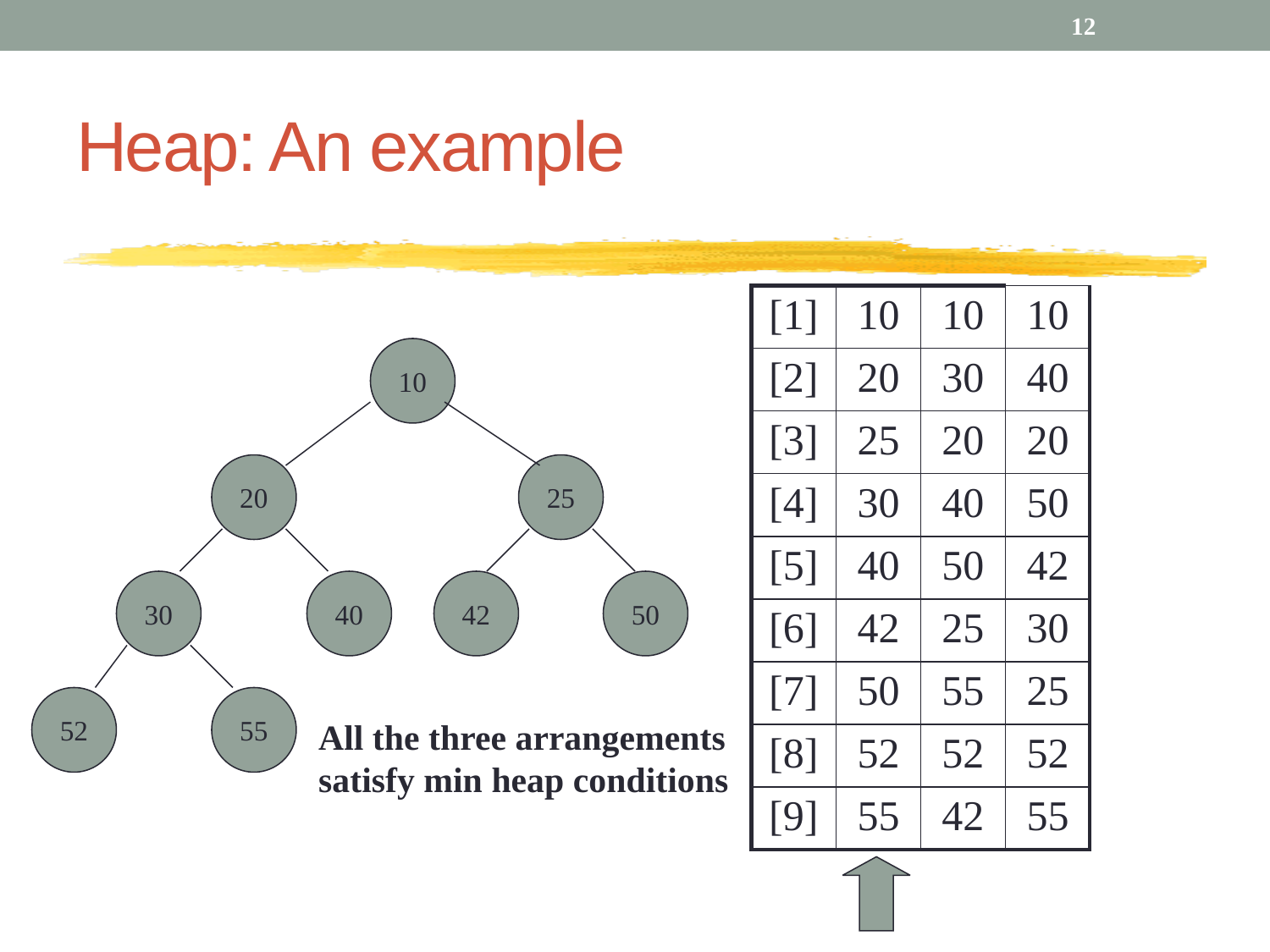

12
# Heap: An example
| [1] | 10 | 10 | 10 |
| --- | --- | --- | --- |
| [2] | 20 | 30 | 40 |
| [3] | 25 | 20 | 20 |
| [4] | 30 | 40 | 50 |
| [5] | 40 | 50 | 42 |
| [6] | 42 | 25 | 30 |
| [7] | 50 | 55 | 25 |
| [8] | 52 | 52 | 52 |
| [9] | 55 | 42 | 55 |
10

20
25

30
40
42
50

52
55
All the three arrangements
satisfy min heap conditions